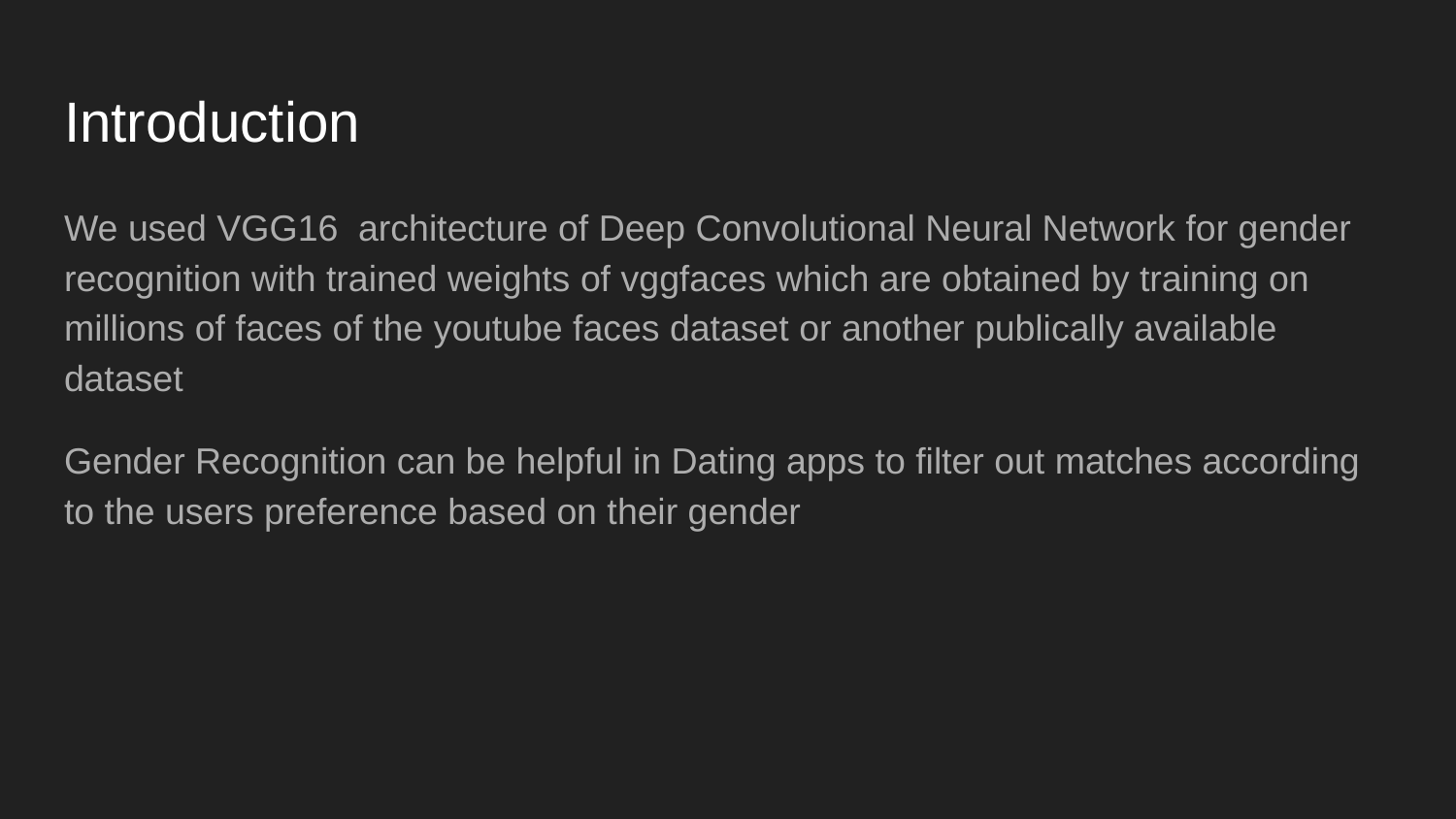

# Introduction
We used VGG16  architecture of Deep Convolutional Neural Network for gender recognition with trained weights of vggfaces which are obtained by training on millions of faces of the youtube faces dataset or another publically available dataset
Gender Recognition can be helpful in Dating apps to filter out matches according to the users preference based on their gender